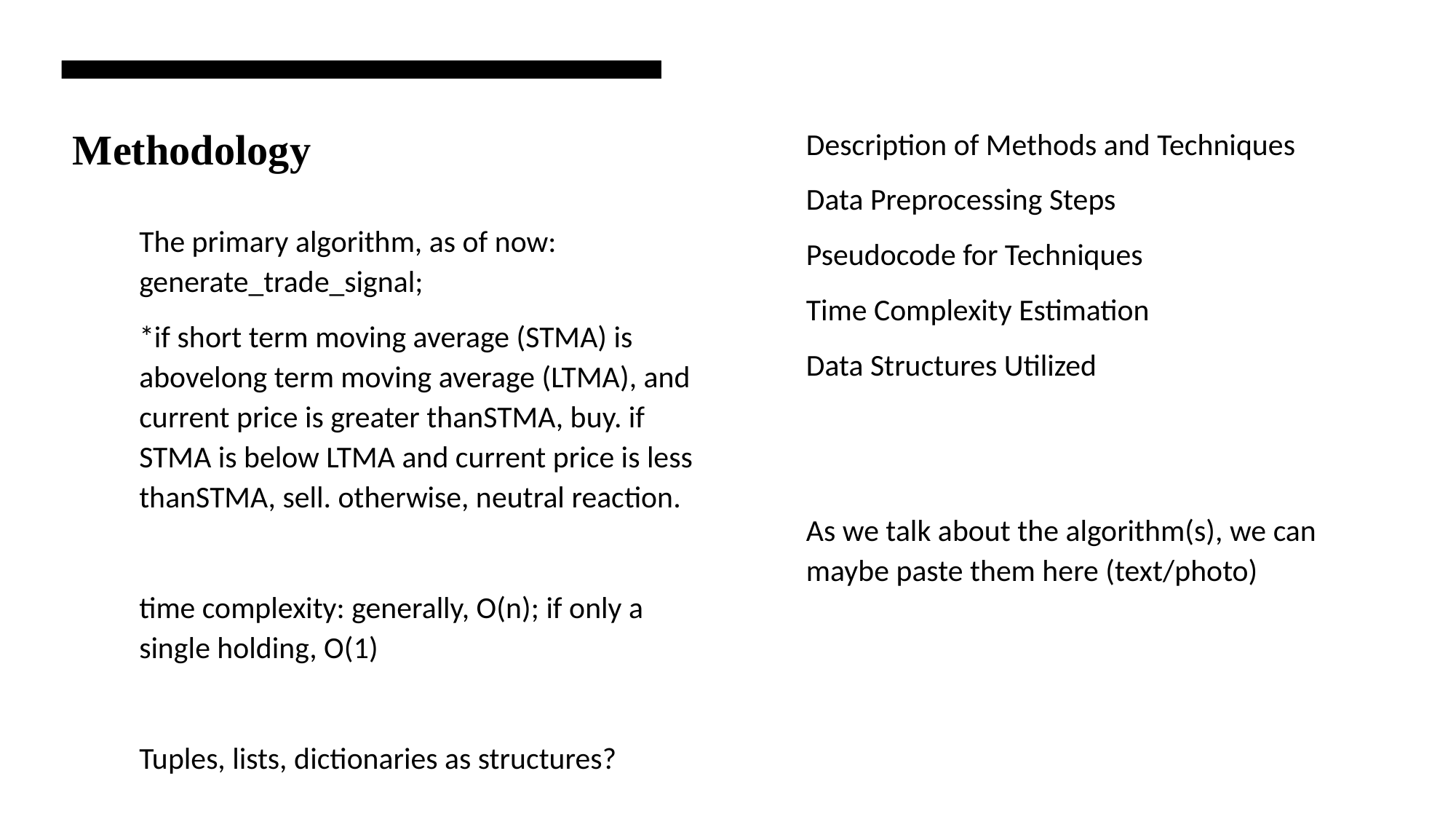

Description of Methods and Techniques
Data Preprocessing Steps
Pseudocode for Techniques
Time Complexity Estimation
Data Structures Utilized

As we talk about the algorithm(s), we can maybe paste them here (text/photo)
# Methodology
The primary algorithm, as of now: generate_trade_signal;
*if short term moving average (STMA) is abovelong term moving average (LTMA), and current price is greater thanSTMA, buy. if STMA is below LTMA and current price is less thanSTMA, sell. otherwise, neutral reaction.

time complexity: generally, O(n); if only a single holding, O(1)

Tuples, lists, dictionaries as structures?